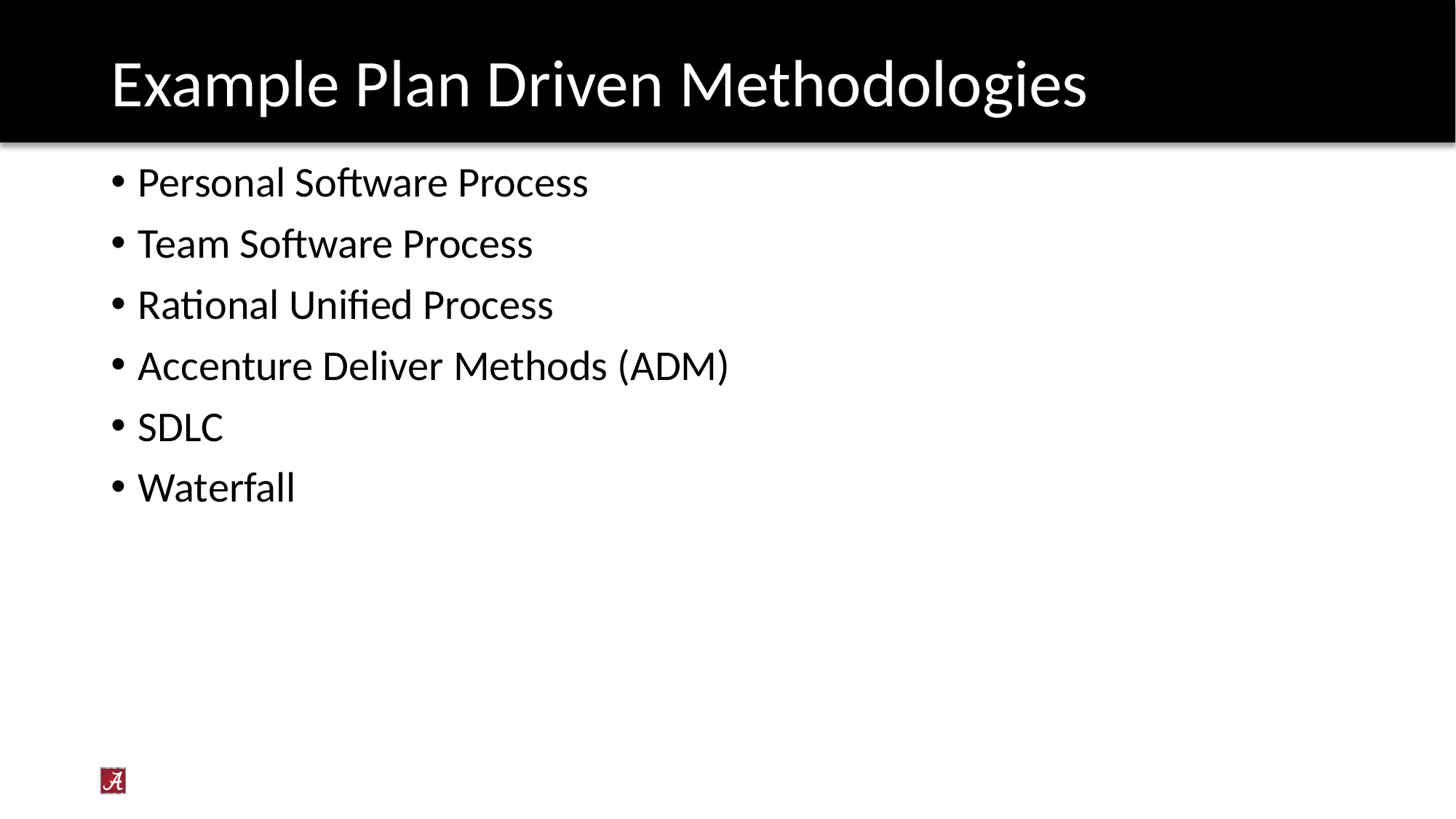

# Example Plan Driven Methodologies
Personal Software Process
Team Software Process
Rational Unified Process
Accenture Deliver Methods (ADM)
SDLC
Waterfall